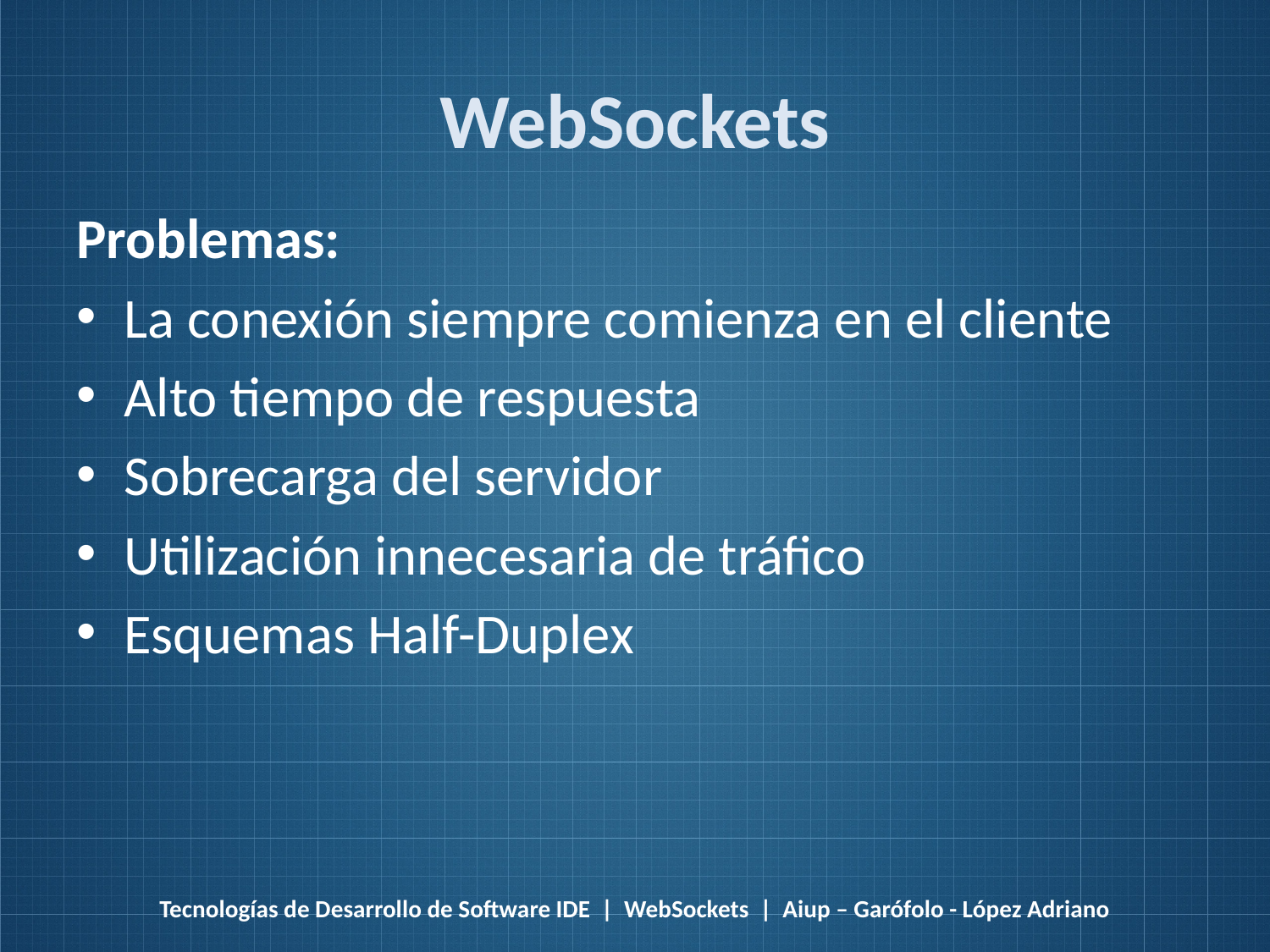

# WebSockets
Problemas:
La conexión siempre comienza en el cliente
Alto tiempo de respuesta
Sobrecarga del servidor
Utilización innecesaria de tráfico
Esquemas Half-Duplex
Tecnologías de Desarrollo de Software IDE  |  WebSockets  |  Aiup – Garófolo - López Adriano